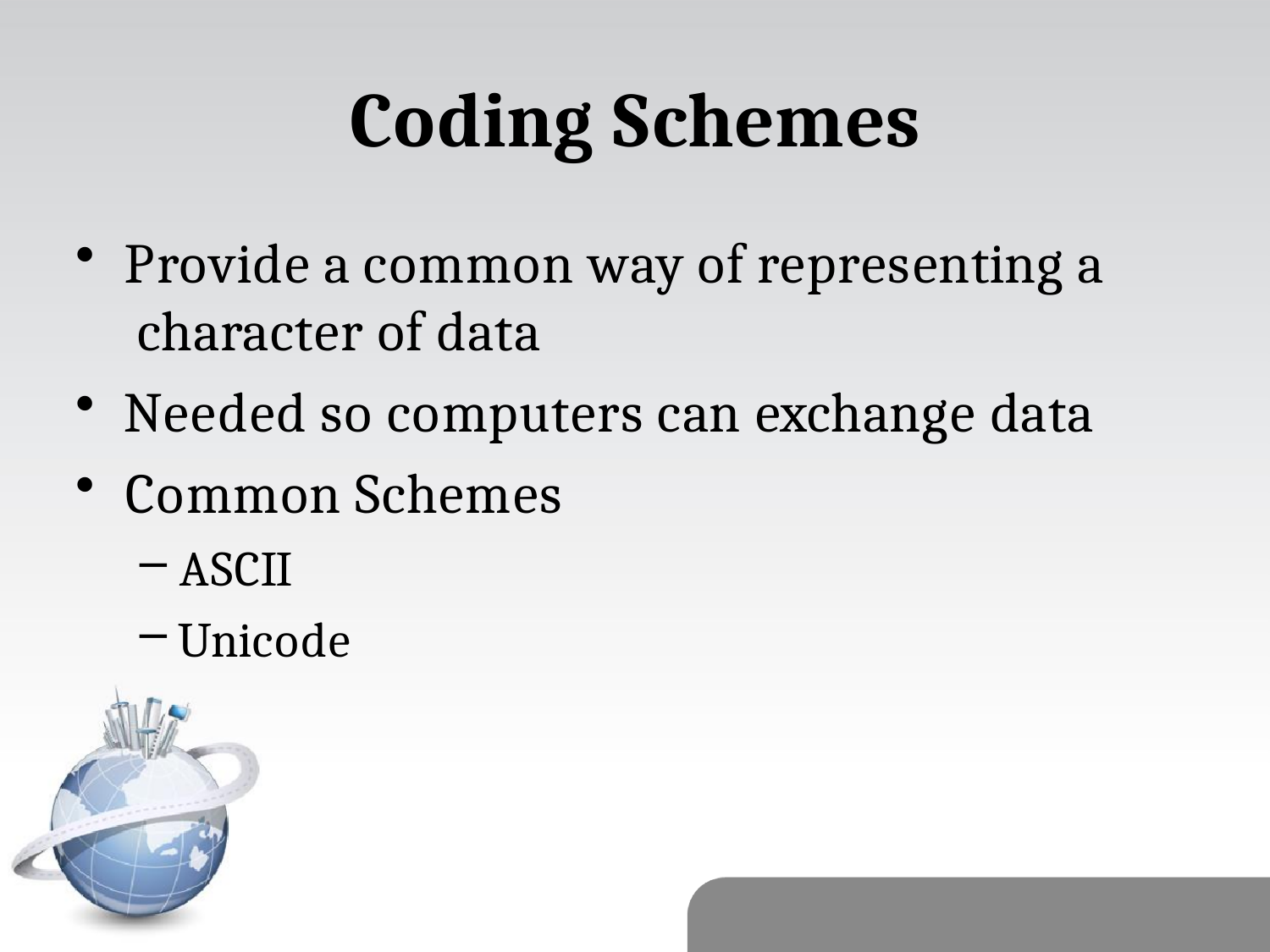

# Coding Schemes
Provide a common way of representing a  character of data
Needed so computers can exchange data
Common Schemes
ASCII
Unicode